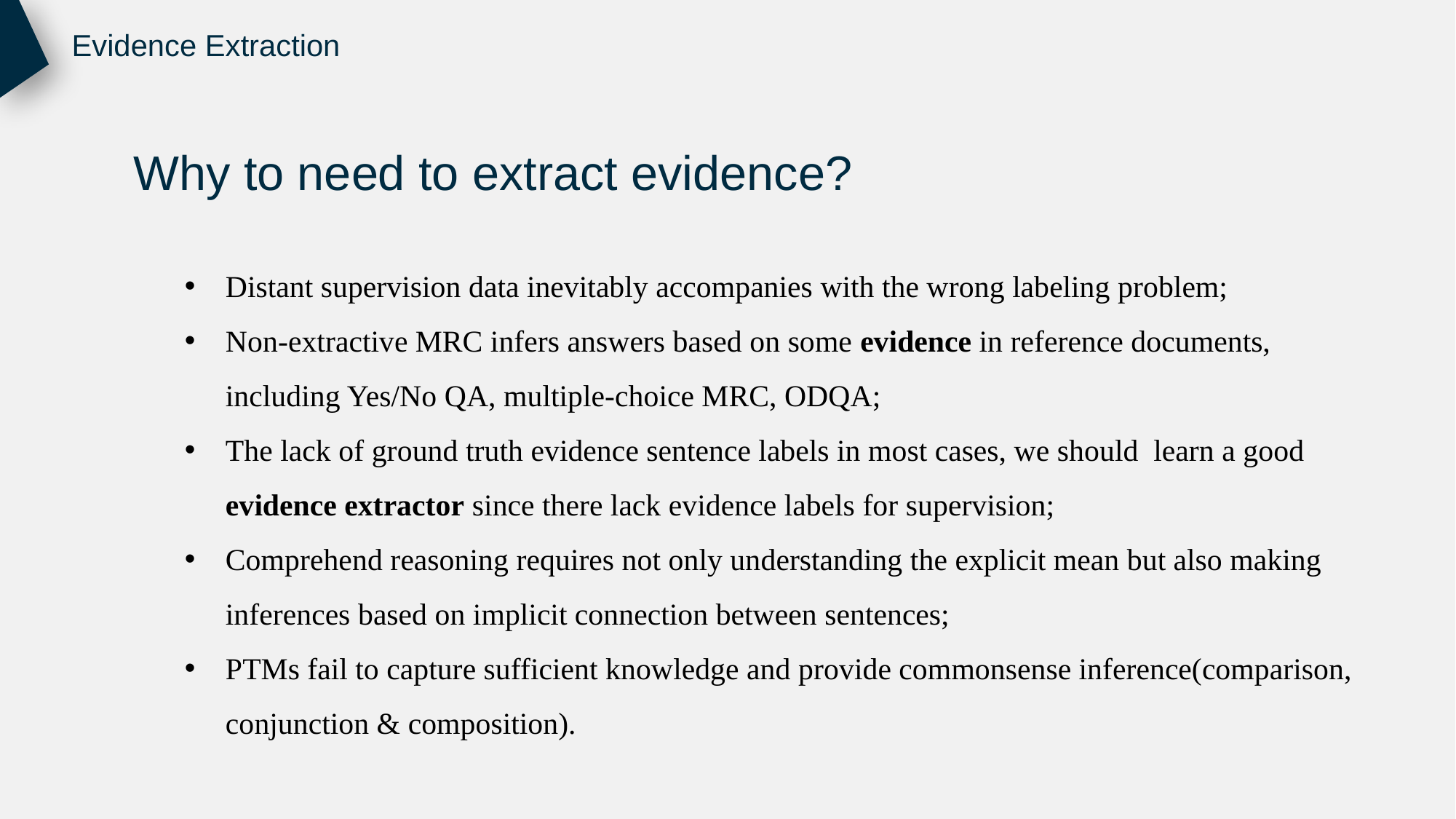

Evidence Extraction
Why to need to extract evidence?
Distant supervision data inevitably accompanies with the wrong labeling problem;
Non-extractive MRC infers answers based on some evidence in reference documents, including Yes/No QA, multiple-choice MRC, ODQA;
The lack of ground truth evidence sentence labels in most cases, we should  learn a good evidence extractor since there lack evidence labels for supervision;
Comprehend reasoning requires not only understanding the explicit mean but also making inferences based on implicit connection between sentences;
PTMs fail to capture sufficient knowledge and provide commonsense inference(comparison, conjunction & composition).